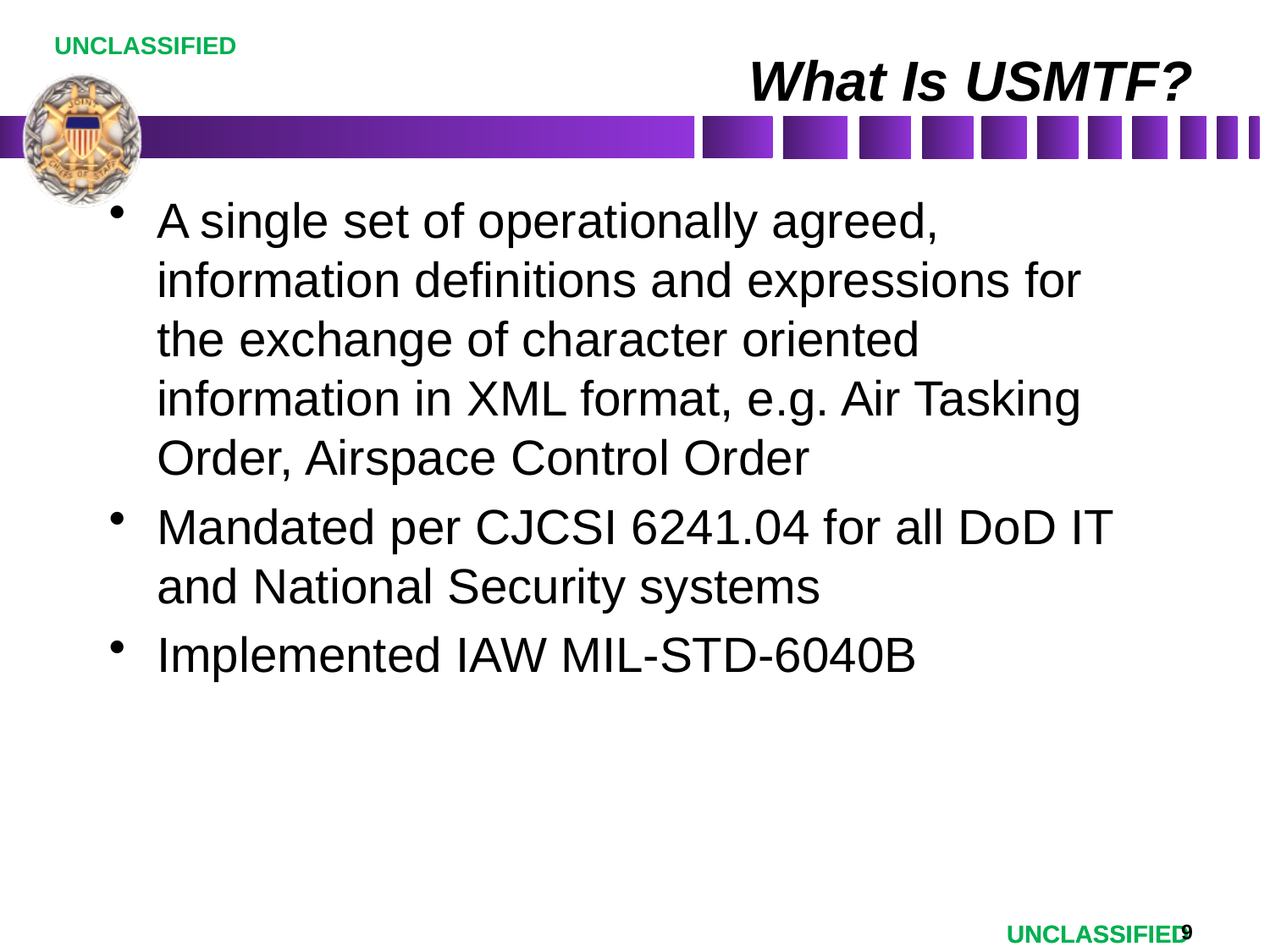

# What Is USMTF?
A single set of operationally agreed, information definitions and expressions for the exchange of character oriented information in XML format, e.g. Air Tasking Order, Airspace Control Order
Mandated per CJCSI 6241.04 for all DoD IT and National Security systems
Implemented IAW MIL-STD-6040B